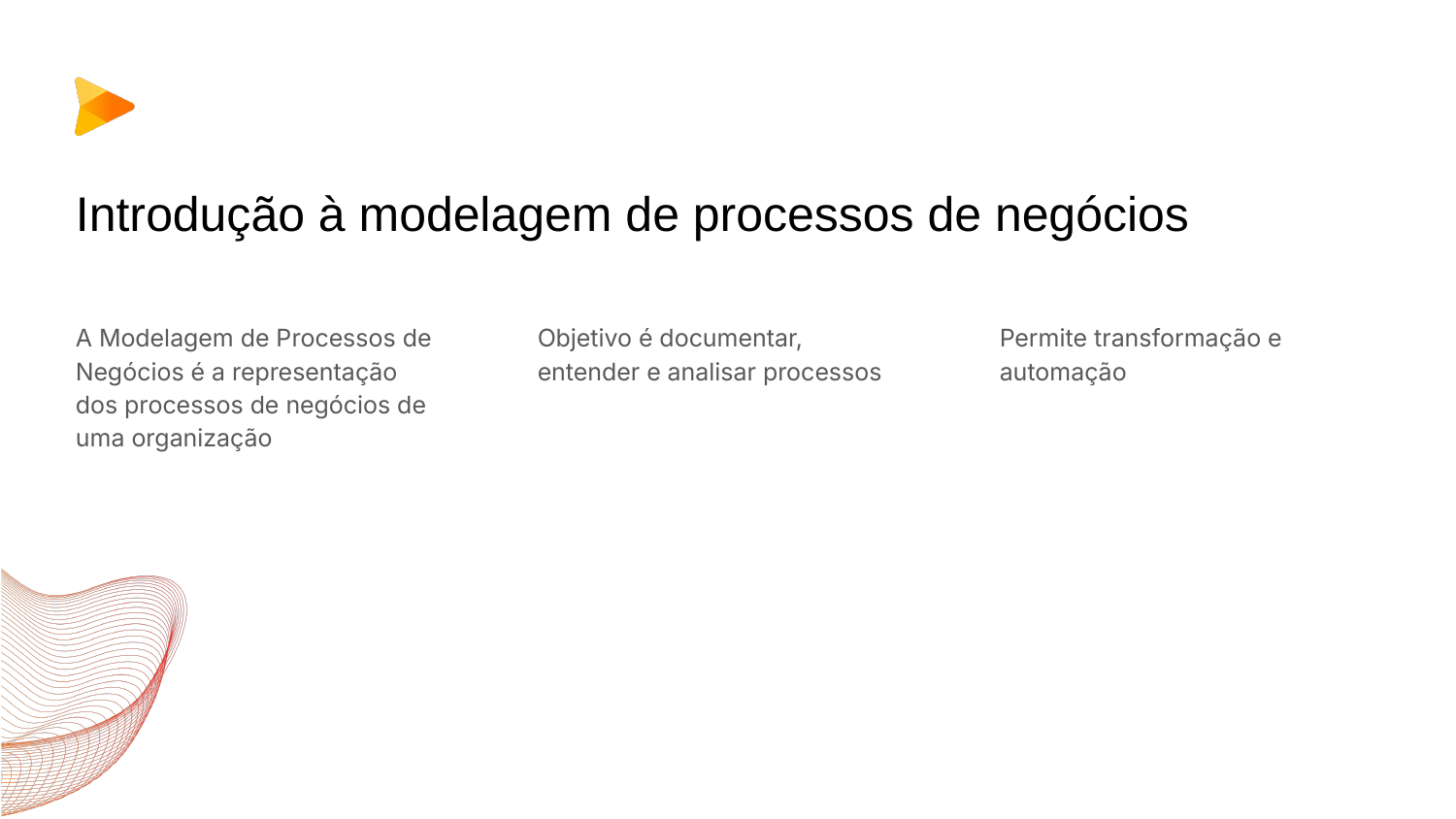

# Introdução à modelagem de processos de negócios
A Modelagem de Processos de Negócios é a representação dos processos de negócios de uma organização
Objetivo é documentar, entender e analisar processos
Permite transformação e automação